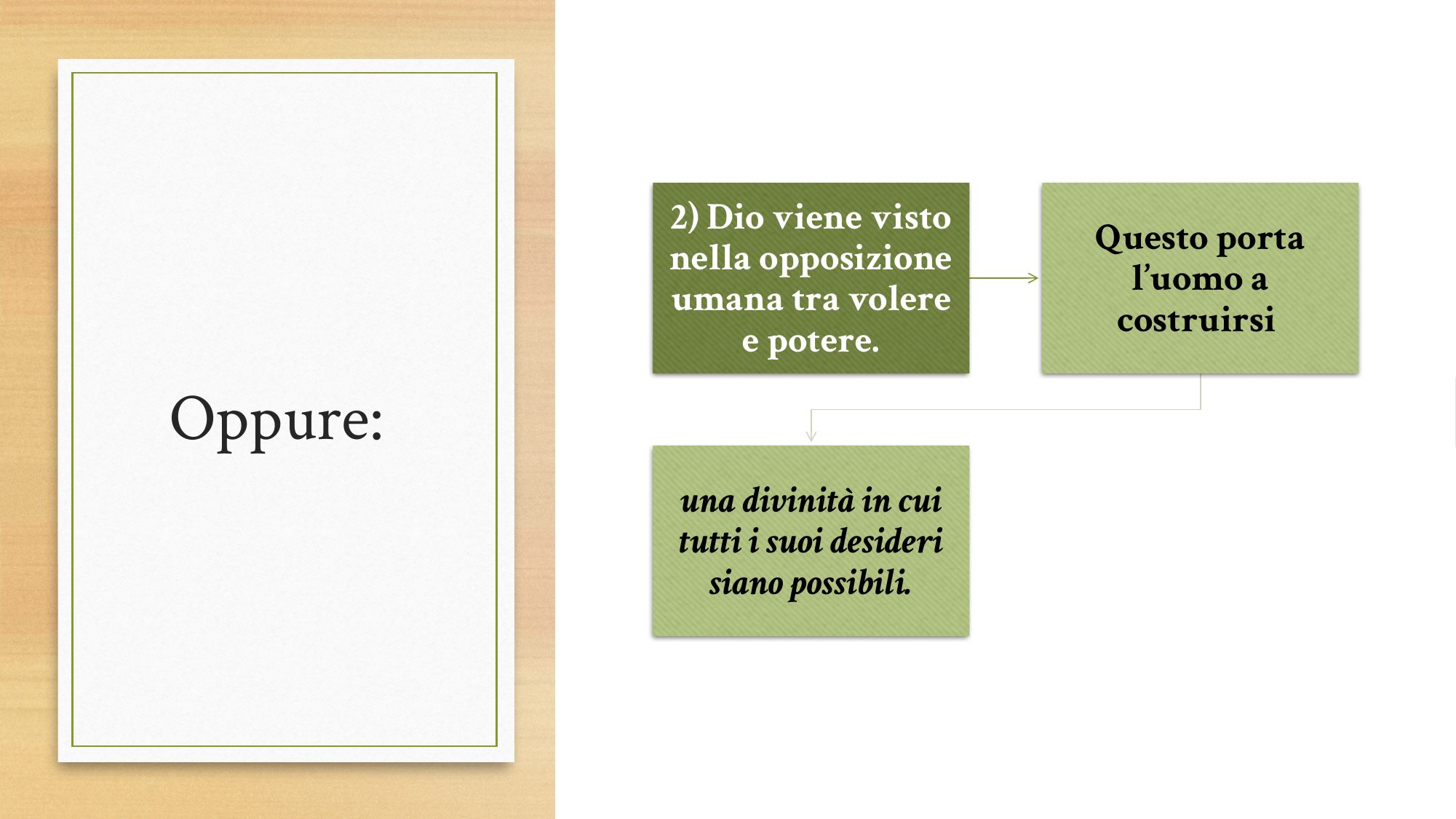

2) Dio viene visto nella opposizione umana tra volere e potere.

Questo porta l’uomo a costruirsi
una divinità in cui tutti i suoi desideri siano possibili.
# Oppure: